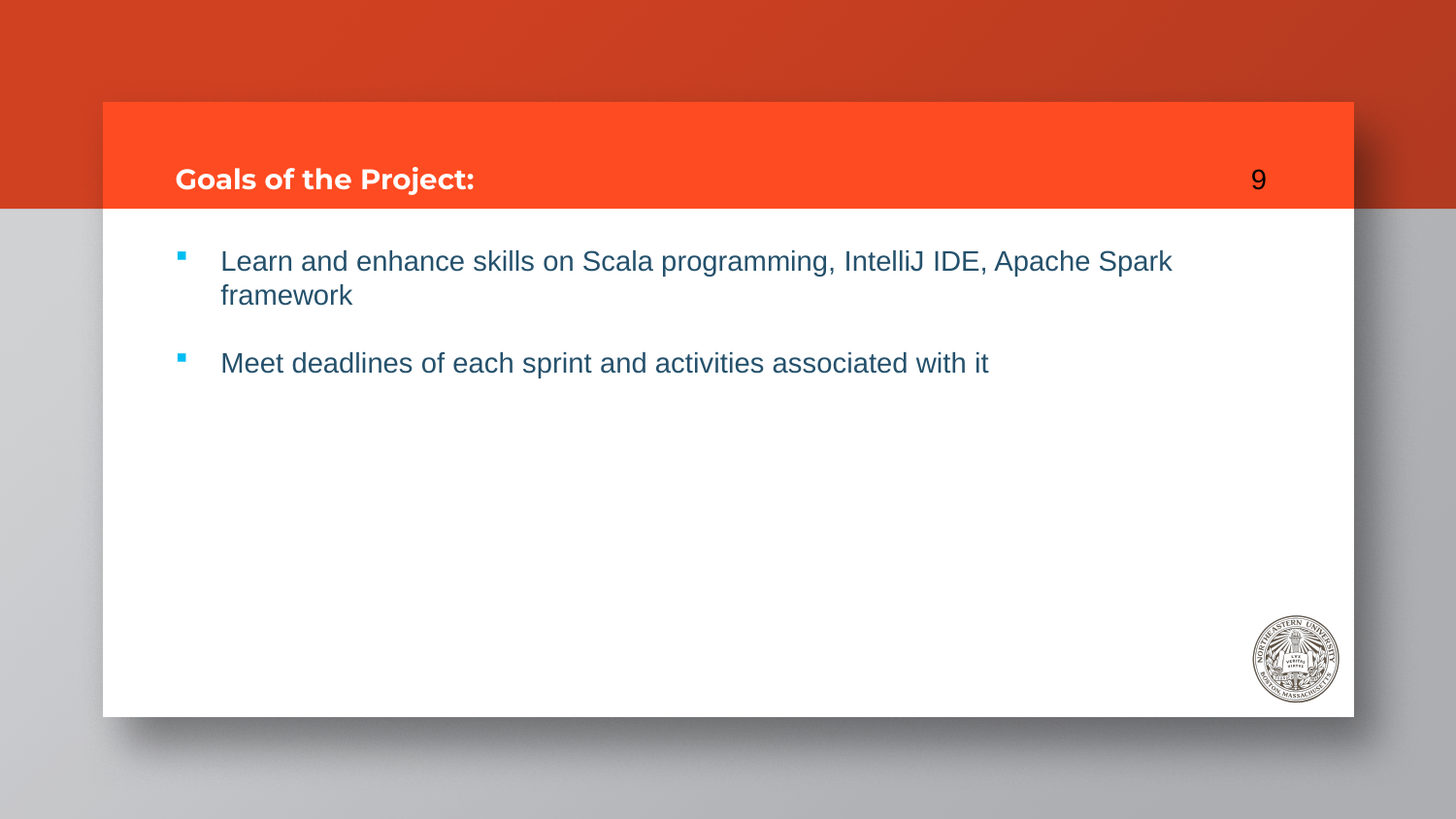

# Goals of the Project:
9
Learn and enhance skills on Scala programming, IntelliJ IDE, Apache Spark framework

Meet deadlines of each sprint and activities associated with it